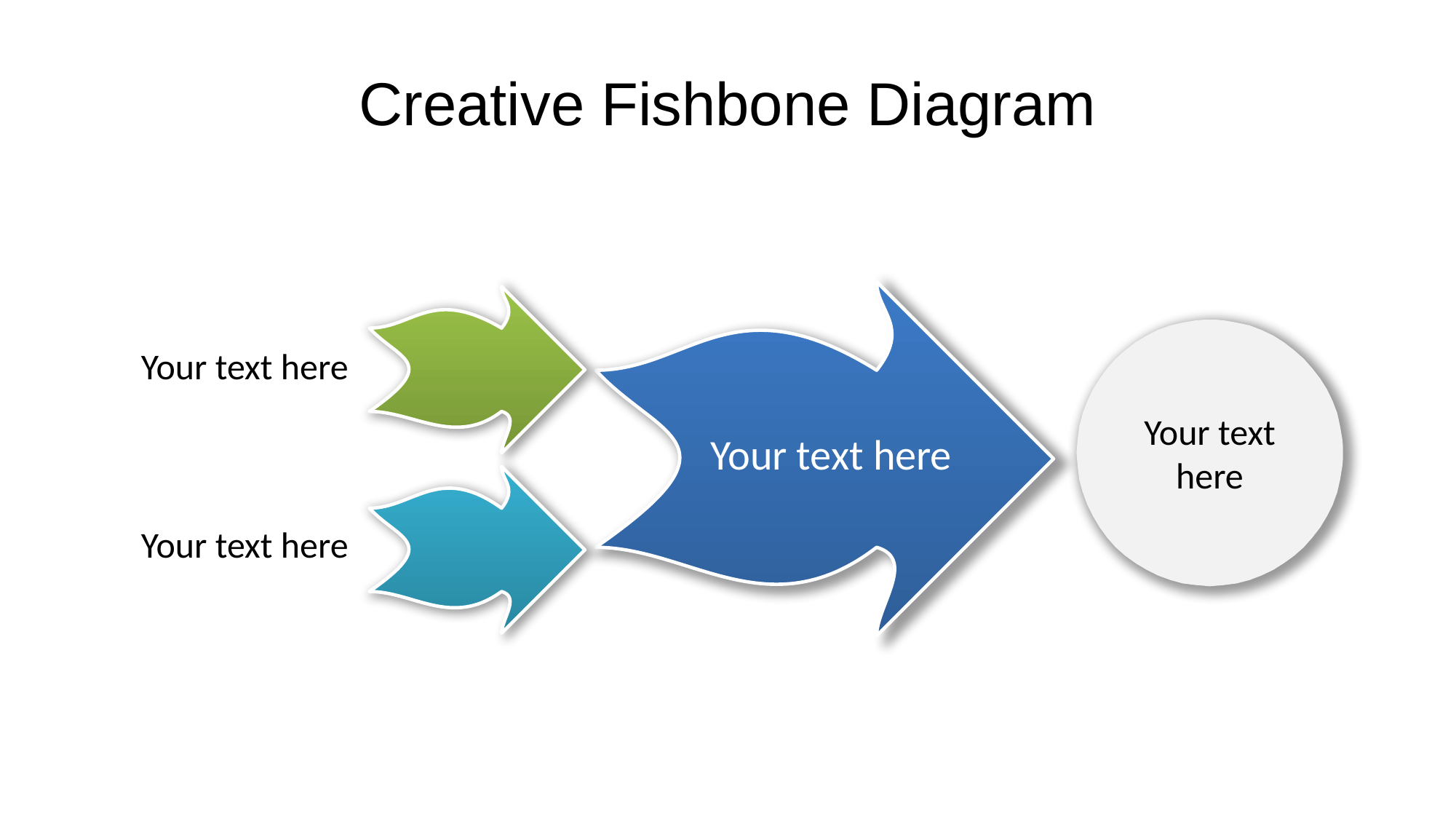

# Creative Fishbone Diagram

Your text here

Your text here
Your text here

Your text here